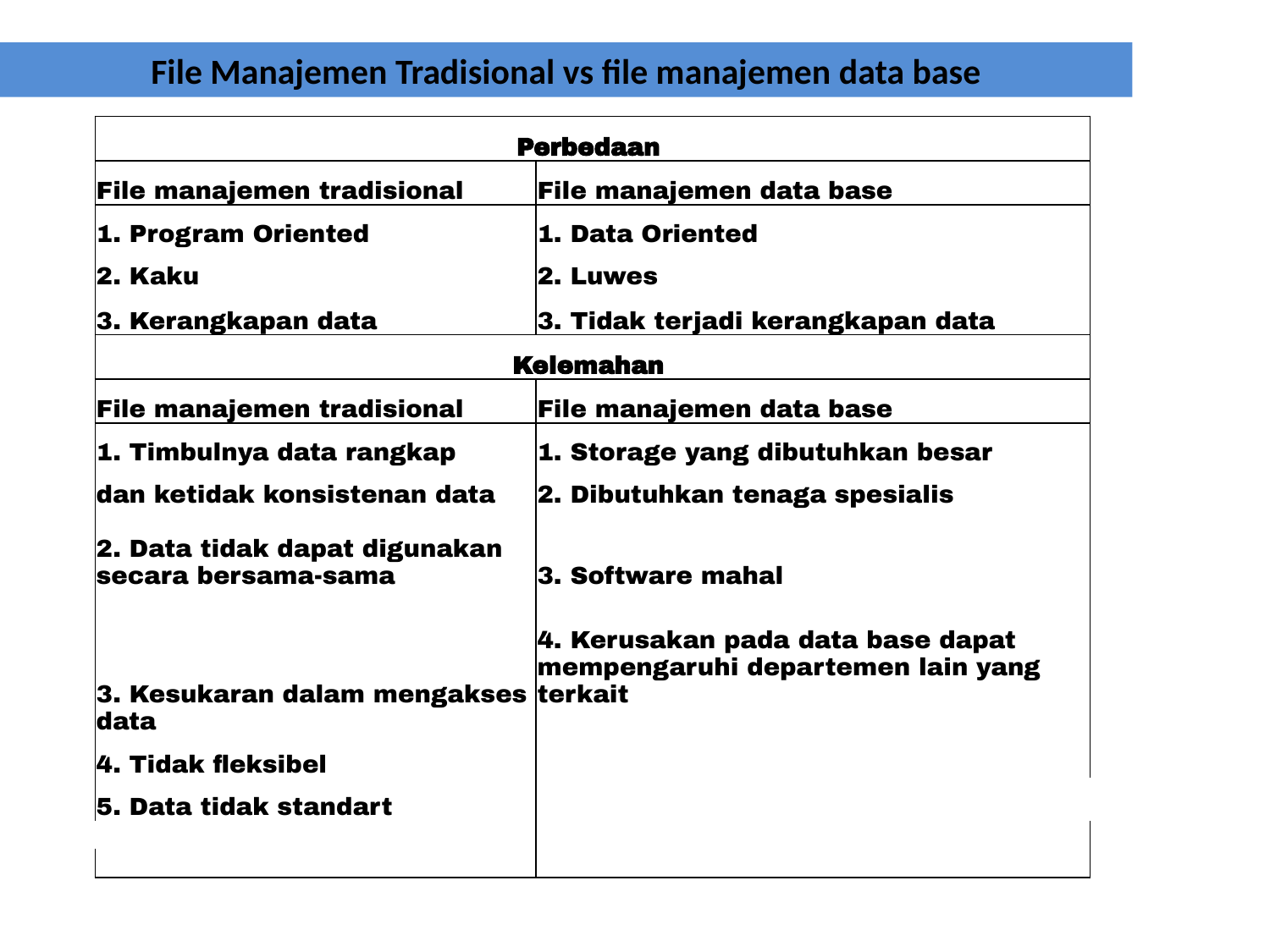

File Manajemen Tradisional vs file manajemen data base
| Perbedaan |  |
| --- | --- |
| File manajemen tradisional | File manajemen data base |
| 1. Program Oriented | 1. Data Oriented |
| 2. Kaku | 2. Luwes |
| 3. Kerangkapan data | 3. Tidak terjadi kerangkapan data |
| Kelemahan |  |
| File manajemen tradisional | File manajemen data base |
| 1. Timbulnya data rangkap | 1. Storage yang dibutuhkan besar |
| dan ketidak konsistenan data | 2. Dibutuhkan tenaga spesialis |
| 2. Data tidak dapat digunakan secara bersama-sama | 3. Software mahal |
| 3. Kesukaran dalam mengakses data | 4. Kerusakan pada data base dapat mempengaruhi departemen lain yang terkait |
| 4. Tidak fleksibel |  |
| 5. Data tidak standart |  |
|  |  |
|  |  |